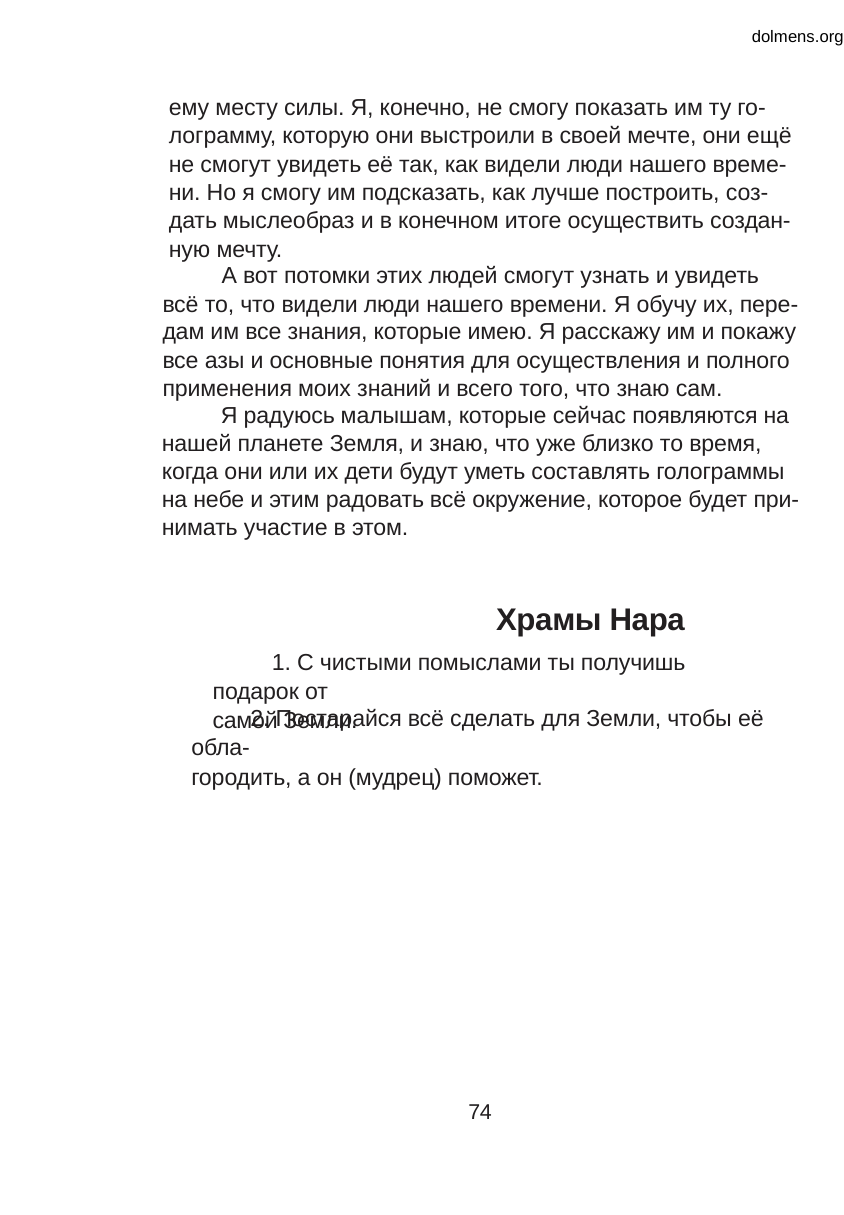

dolmens.org

ему месту силы. Я, конечно, не смогу показать им ту го-
лограмму, которую они выстроили в своей мечте, они ещё
не смогут увидеть её так, как видели люди нашего време-
ни. Но я смогу им подсказать, как лучше построить, соз-
дать мыслеобраз и в конечном итоге осуществить создан-
ную мечту.

А вот потомки этих людей смогут узнать и увидеть
всё то, что видели люди нашего времени. Я обучу их, пере-
дам им все знания, которые имею. Я расскажу им и покажу
все азы и основные понятия для осуществления и полного
применения моих знаний и всего того, что знаю сам.

Я радуюсь малышам, которые сейчас появляются на
нашей планете Земля, и знаю, что уже близко то время,
когда они или их дети будут уметь составлять голограммы
на небе и этим радовать всё окружение, которое будет при-
нимать участие в этом.

Храмы Нара

1. С чистыми помыслами ты получишь подарок от
самой Земли.

2. Постарайся всё сделать для Земли, чтобы её обла-
городить, а он (мудрец) поможет.

74